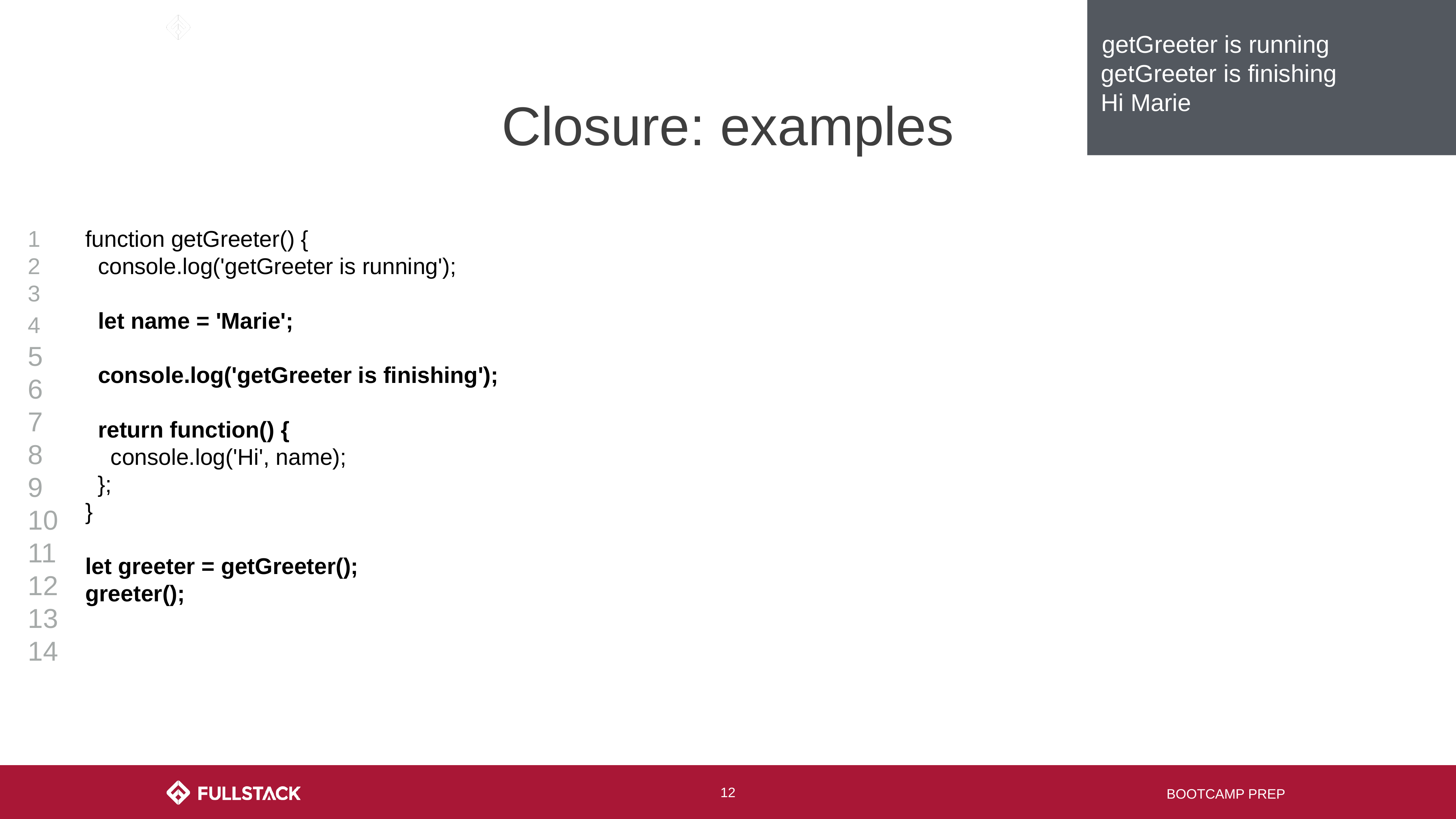

getGreeter is running
getGreeter is finishing
Hi Marie
# Closure: examples
1
2
3
4
5
6
7
8
9
10
11
12
13
14

function getGreeter() {
  console.log('getGreeter is running');
  let name = 'Marie';
  console.log('getGreeter is finishing');
  return function() {
    console.log('Hi', name);
  };
}
let greeter = getGreeter();
greeter();
12
BOOTCAMP PREP